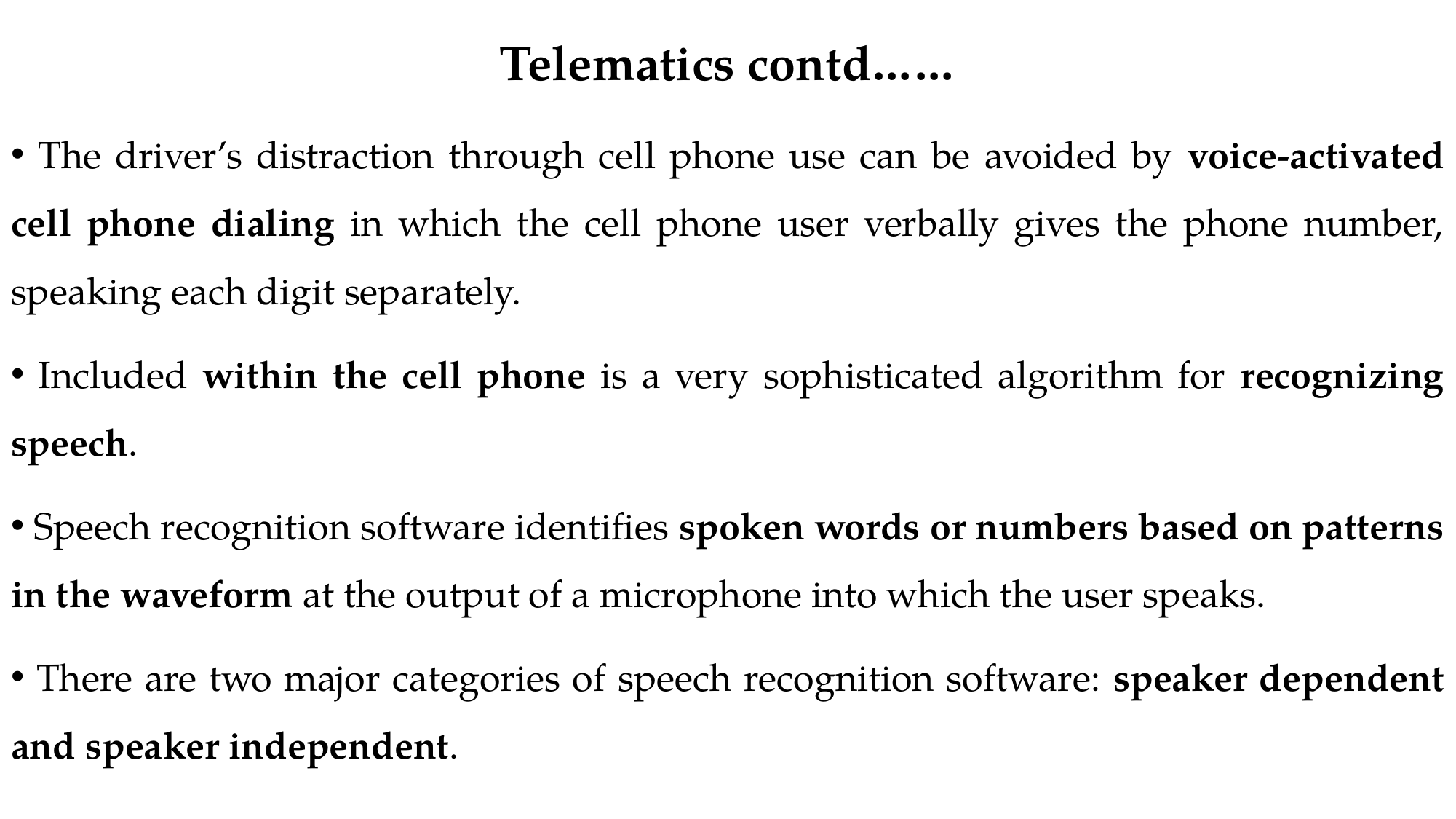

# Telematics contd……
 The driver’s distraction through cell phone use can be avoided by voice-activated cell phone dialing in which the cell phone user verbally gives the phone number, speaking each digit separately.
 Included within the cell phone is a very sophisticated algorithm for recognizing speech.
 Speech recognition software identifies spoken words or numbers based on patterns in the waveform at the output of a microphone into which the user speaks.
 There are two major categories of speech recognition software: speaker dependent and speaker independent.